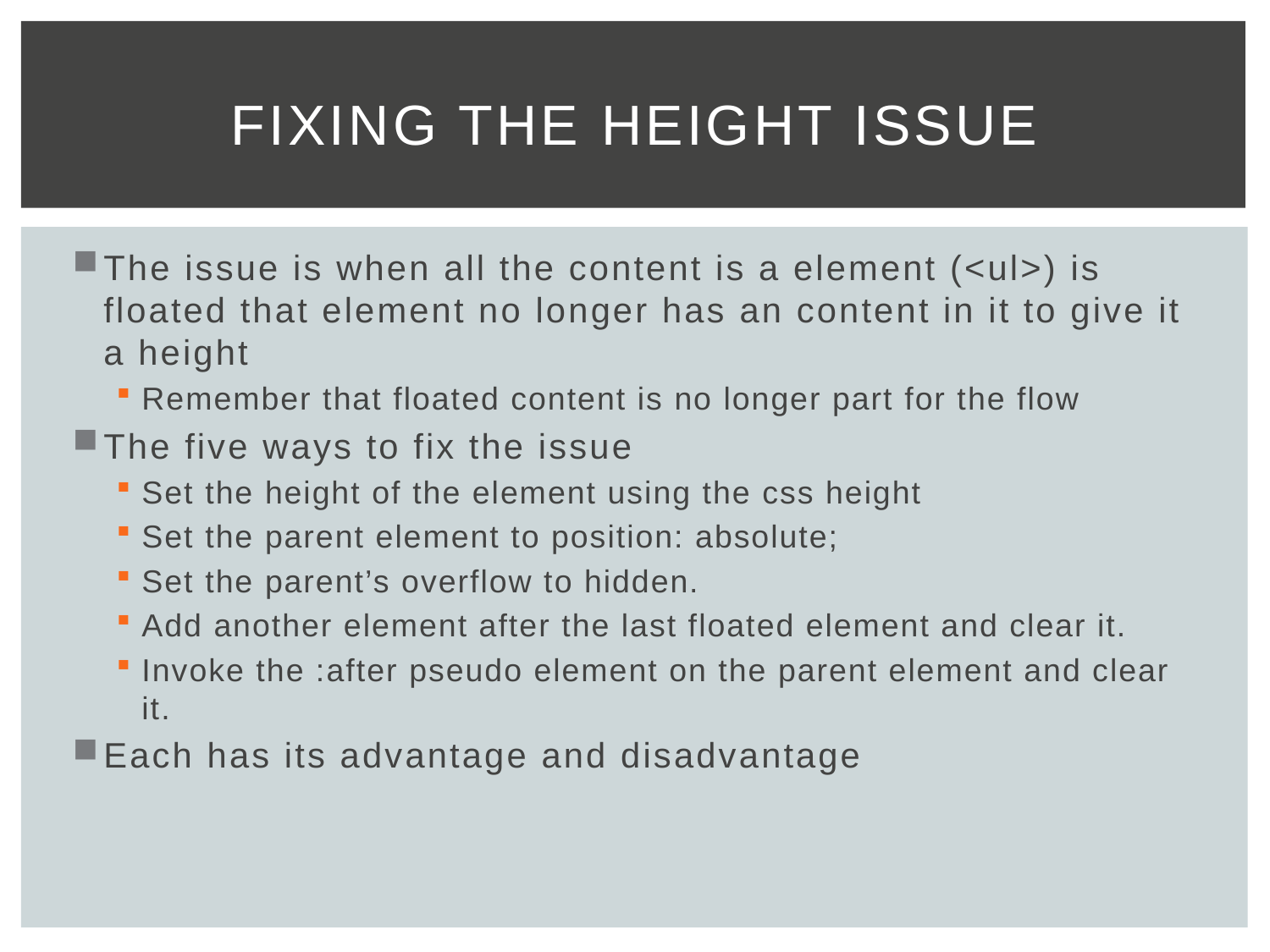

# Fixing the height issue
The issue is when all the content is a element (<ul>) is floated that element no longer has an content in it to give it a height
Remember that floated content is no longer part for the flow
The five ways to fix the issue
Set the height of the element using the css height
Set the parent element to position: absolute;
Set the parent’s overflow to hidden.
Add another element after the last floated element and clear it.
Invoke the :after pseudo element on the parent element and clear it.
Each has its advantage and disadvantage